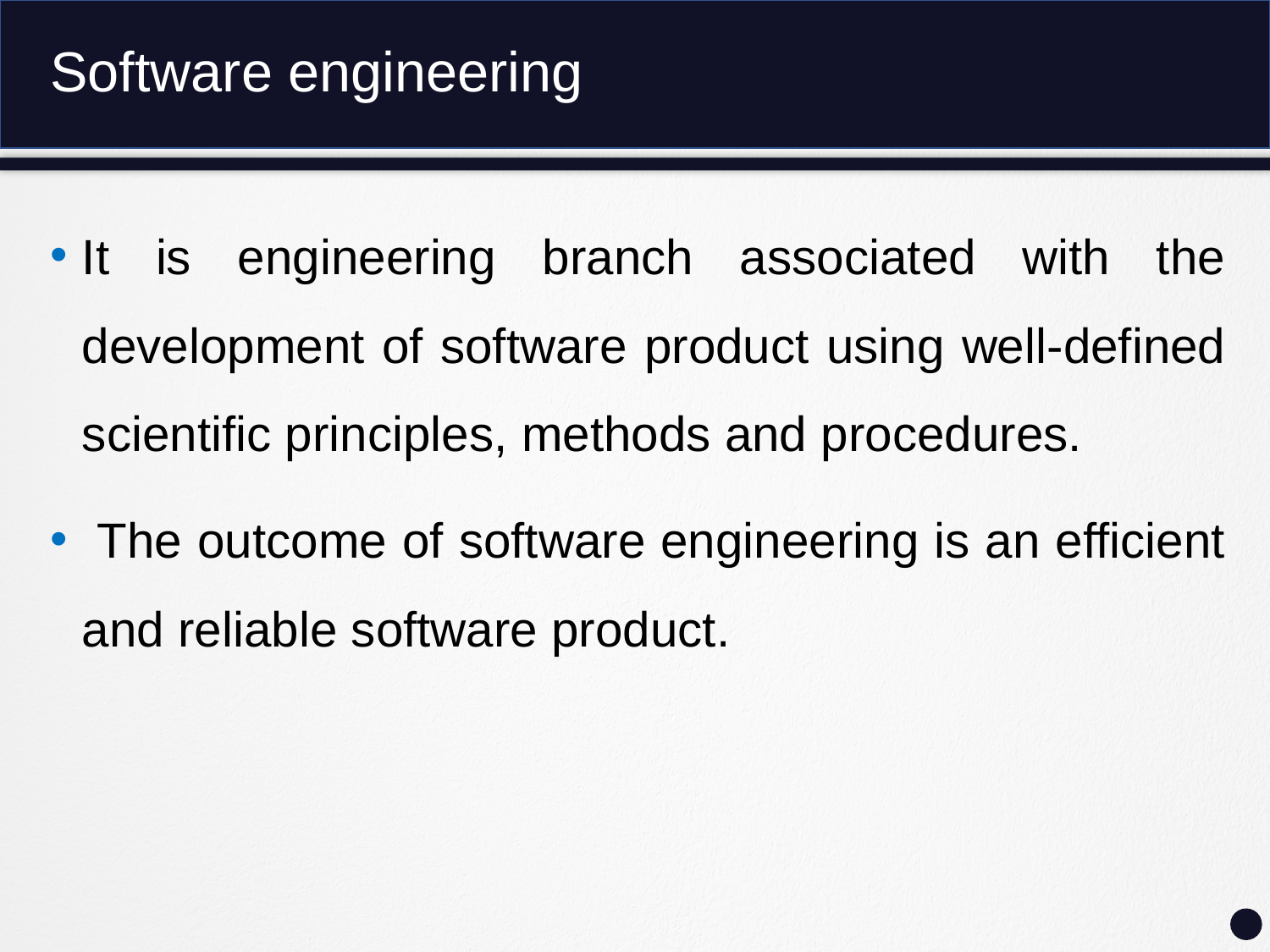

# Software engineering
It is engineering branch associated with the development of software product using well-defined scientific principles, methods and procedures.
 The outcome of software engineering is an efficient and reliable software product.